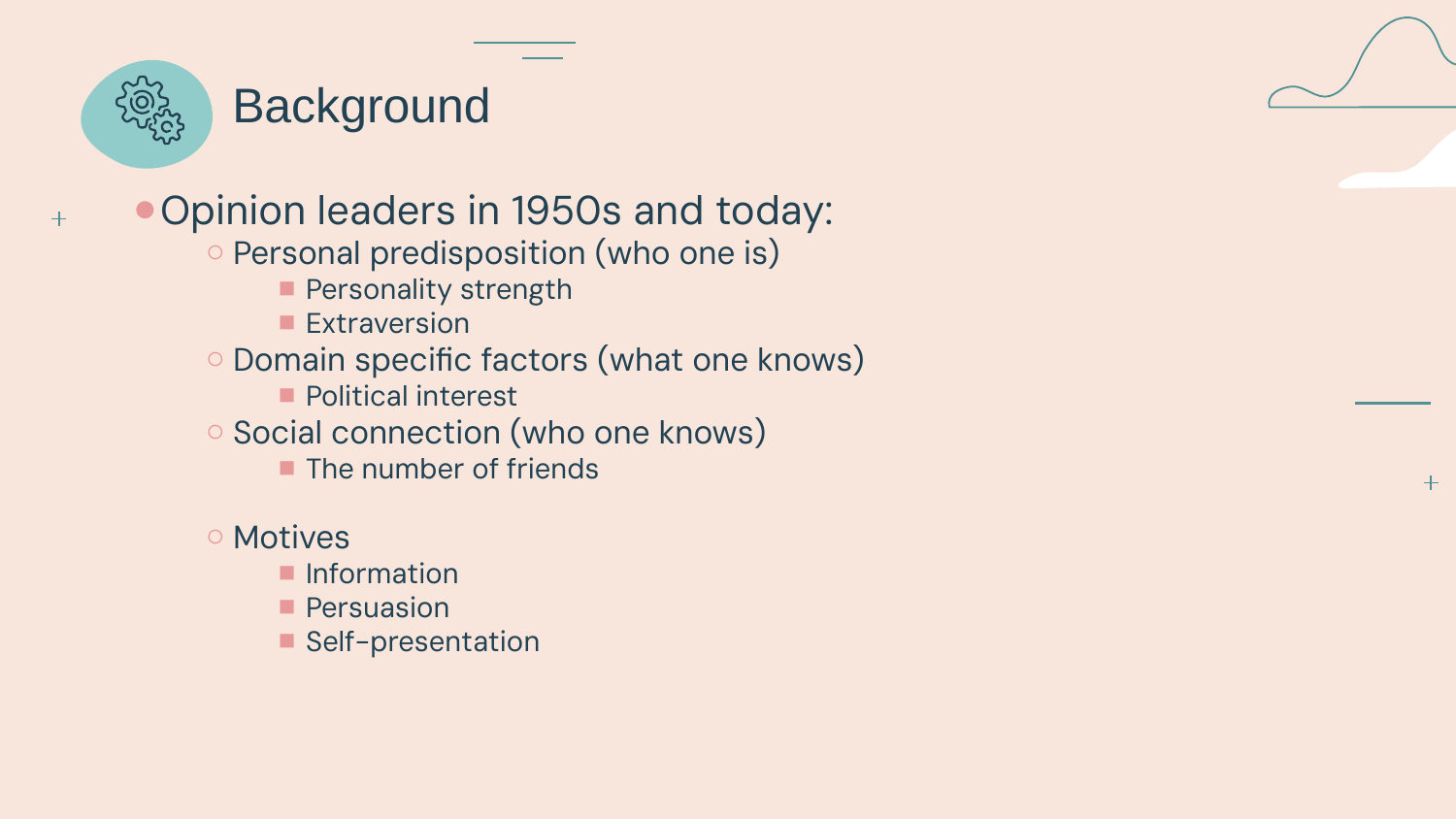

# Background
Opinion leaders in 1950s and today:
Personal predisposition (who one is)
Personality strength
Extraversion
Domain specific factors (what one knows)
Political interest
Social connection (who one knows)
The number of friends
Motives
Information
Persuasion
Self-presentation